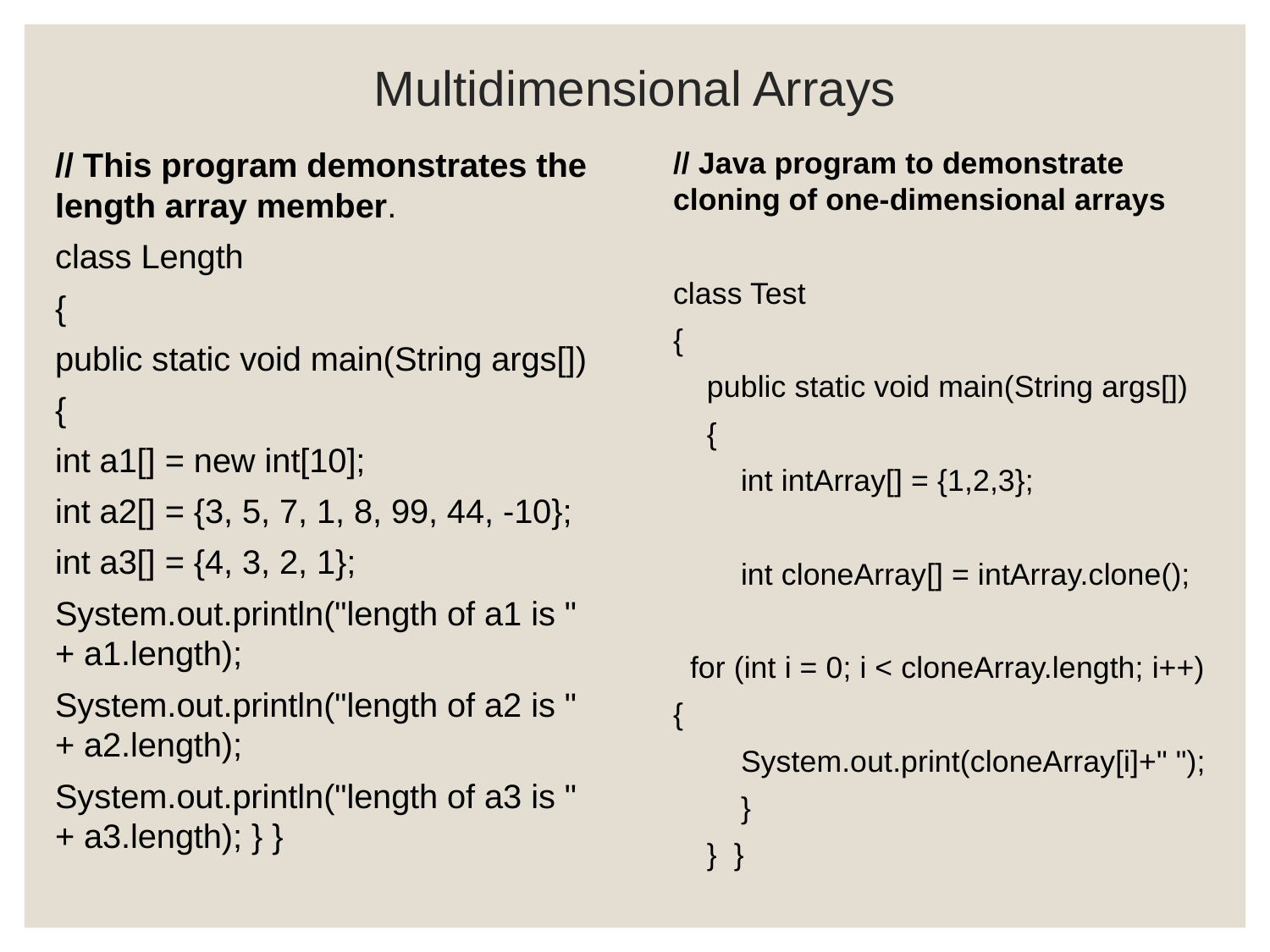

# Multidimensional Arrays
// This program demonstrates the length array member.
class Length
{
public static void main(String args[])
{
int a1[] = new int[10];
int a2[] = {3, 5, 7, 1, 8, 99, 44, -10};
int a3[] = {4, 3, 2, 1};
System.out.println("length of a1 is " + a1.length);
System.out.println("length of a2 is " + a2.length);
System.out.println("length of a3 is " + a3.length); } }

// Java program to demonstrate   cloning of one-dimensional arrays

class Test
{
    public static void main(String args[])
    {
        int intArray[] = {1,2,3};

        int cloneArray[] = intArray.clone();

  for (int i = 0; i < cloneArray.length; i++)
{
        System.out.print(cloneArray[i]+" ");
        }
    }  }